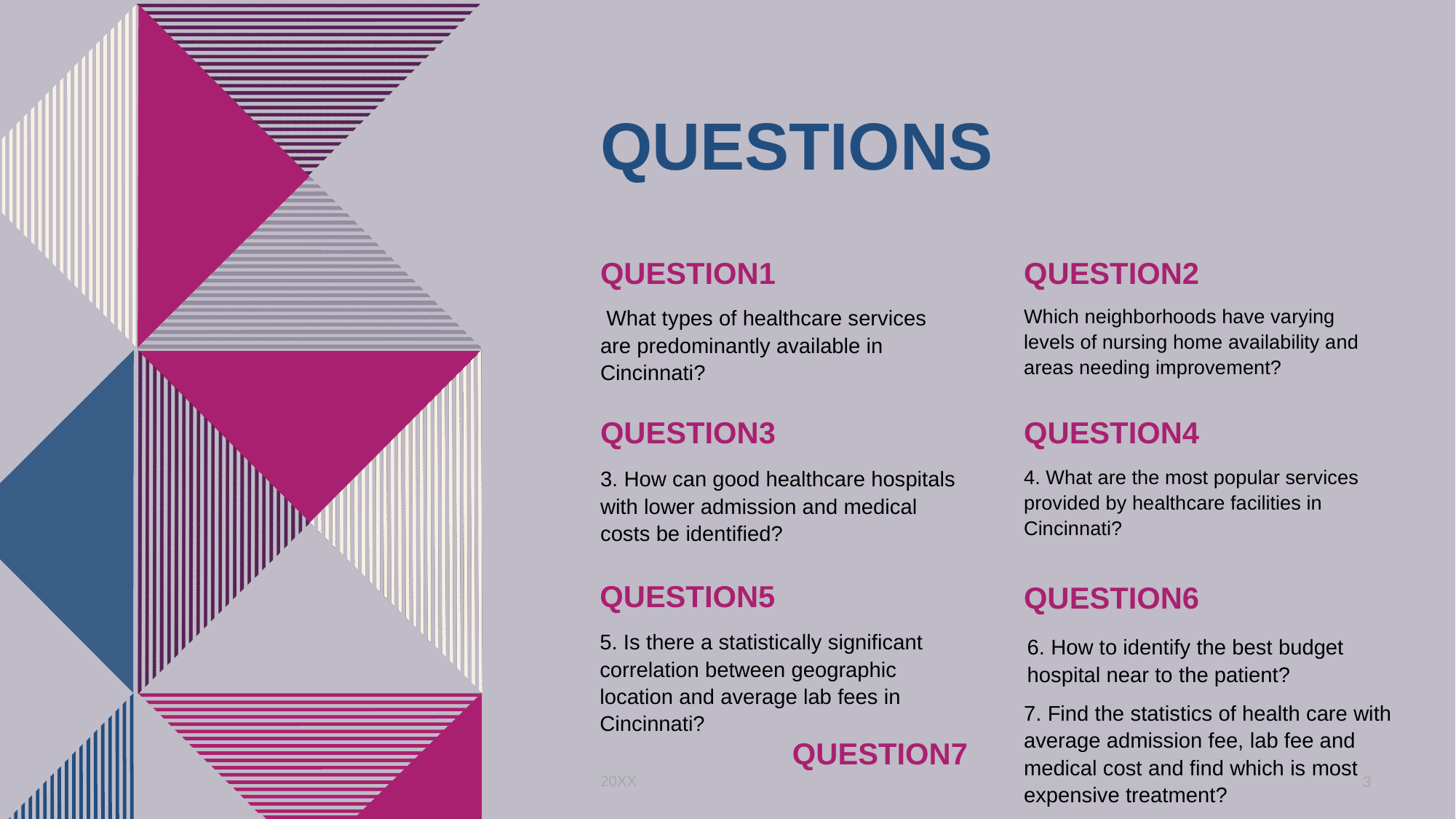

# Questions
Question1
Question2

Which neighborhoods have varying levels of nursing home availability and areas needing improvement?
 What types of healthcare services are predominantly available in Cincinnati?
Question3
Question4
4. What are the most popular services provided by healthcare facilities in Cincinnati?
3. How can good healthcare hospitals with lower admission and medical costs be identified?
Question5
Question6
5. Is there a statistically significant correlation between geographic location and average lab fees in Cincinnati?
6. How to identify the best budget hospital near to the patient?
7. Find the statistics of health care with average admission fee, lab fee and medical cost and find which is most expensive treatment?
Question7
20XX
3